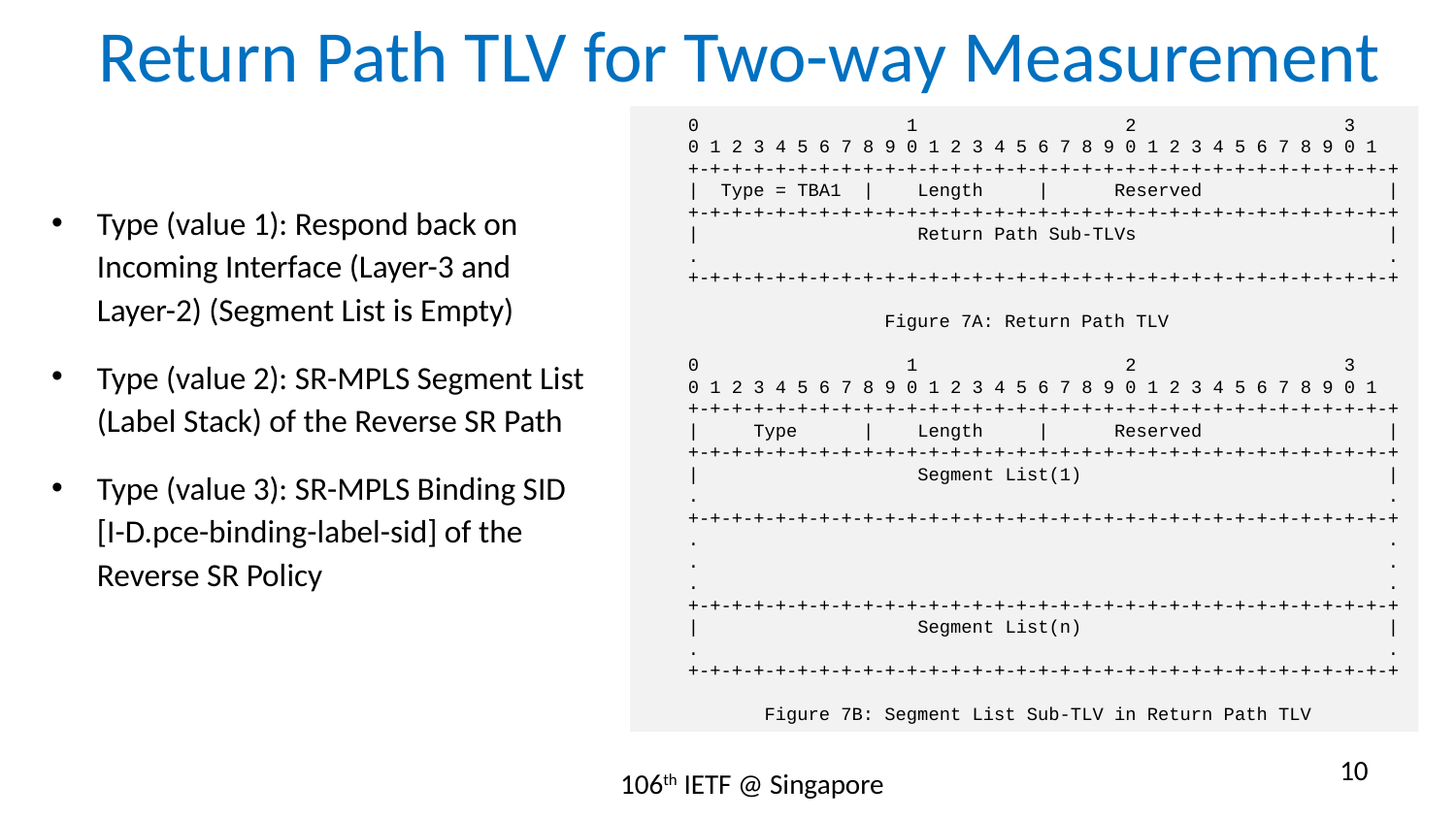

# Return Path TLV for Two-way Measurement
    0                   1                   2                   3
    0 1 2 3 4 5 6 7 8 9 0 1 2 3 4 5 6 7 8 9 0 1 2 3 4 5 6 7 8 9 0 1
    +-+-+-+-+-+-+-+-+-+-+-+-+-+-+-+-+-+-+-+-+-+-+-+-+-+-+-+-+-+-+-+-+
    |  Type = TBA1  |    Length     |      Reserved                 |
    +-+-+-+-+-+-+-+-+-+-+-+-+-+-+-+-+-+-+-+-+-+-+-+-+-+-+-+-+-+-+-+-+
    |                    Return Path Sub-TLVs                       |
    .                                                               .
    +-+-+-+-+-+-+-+-+-+-+-+-+-+-+-+-+-+-+-+-+-+-+-+-+-+-+-+-+-+-+-+-+

                      Figure 7A: Return Path TLV

    0                   1                   2                   3
    0 1 2 3 4 5 6 7 8 9 0 1 2 3 4 5 6 7 8 9 0 1 2 3 4 5 6 7 8 9 0 1
    +-+-+-+-+-+-+-+-+-+-+-+-+-+-+-+-+-+-+-+-+-+-+-+-+-+-+-+-+-+-+-+-+
    |     Type      |    Length     |      Reserved                 |
    +-+-+-+-+-+-+-+-+-+-+-+-+-+-+-+-+-+-+-+-+-+-+-+-+-+-+-+-+-+-+-+-+
    |                    Segment List(1)                            |
    .                                                               .
    +-+-+-+-+-+-+-+-+-+-+-+-+-+-+-+-+-+-+-+-+-+-+-+-+-+-+-+-+-+-+-+-+
    .                                                               .
    .                                                               .
    .                                                               .
    +-+-+-+-+-+-+-+-+-+-+-+-+-+-+-+-+-+-+-+-+-+-+-+-+-+-+-+-+-+-+-+-+
    |                    Segment List(n)                            |
    .                                                               .
    +-+-+-+-+-+-+-+-+-+-+-+-+-+-+-+-+-+-+-+-+-+-+-+-+-+-+-+-+-+-+-+-+

           Figure 7B: Segment List Sub-TLV in Return Path TLV
Type (value 1): Respond back on Incoming Interface (Layer-3 and Layer-2) (Segment List is Empty)
Type (value 2): SR-MPLS Segment List (Label Stack) of the Reverse SR Path
Type (value 3): SR-MPLS Binding SID [I-D.pce-binding-label-sid] of the Reverse SR Policy
10
106th IETF @ Singapore